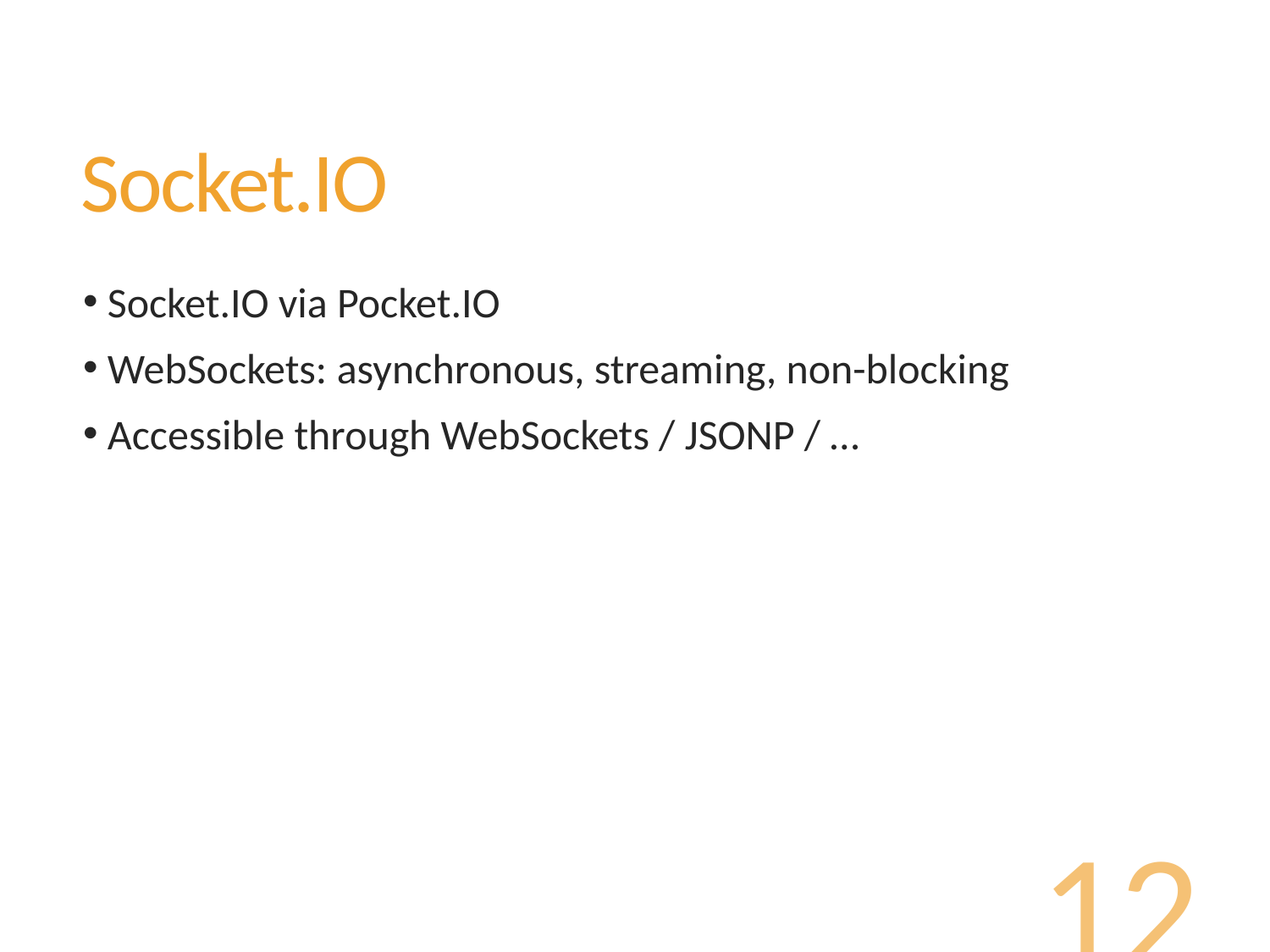

# Socket.IO
 Socket.IO via Pocket.IO
 WebSockets: asynchronous, streaming, non-blocking
 Accessible through WebSockets / JSONP / …

12